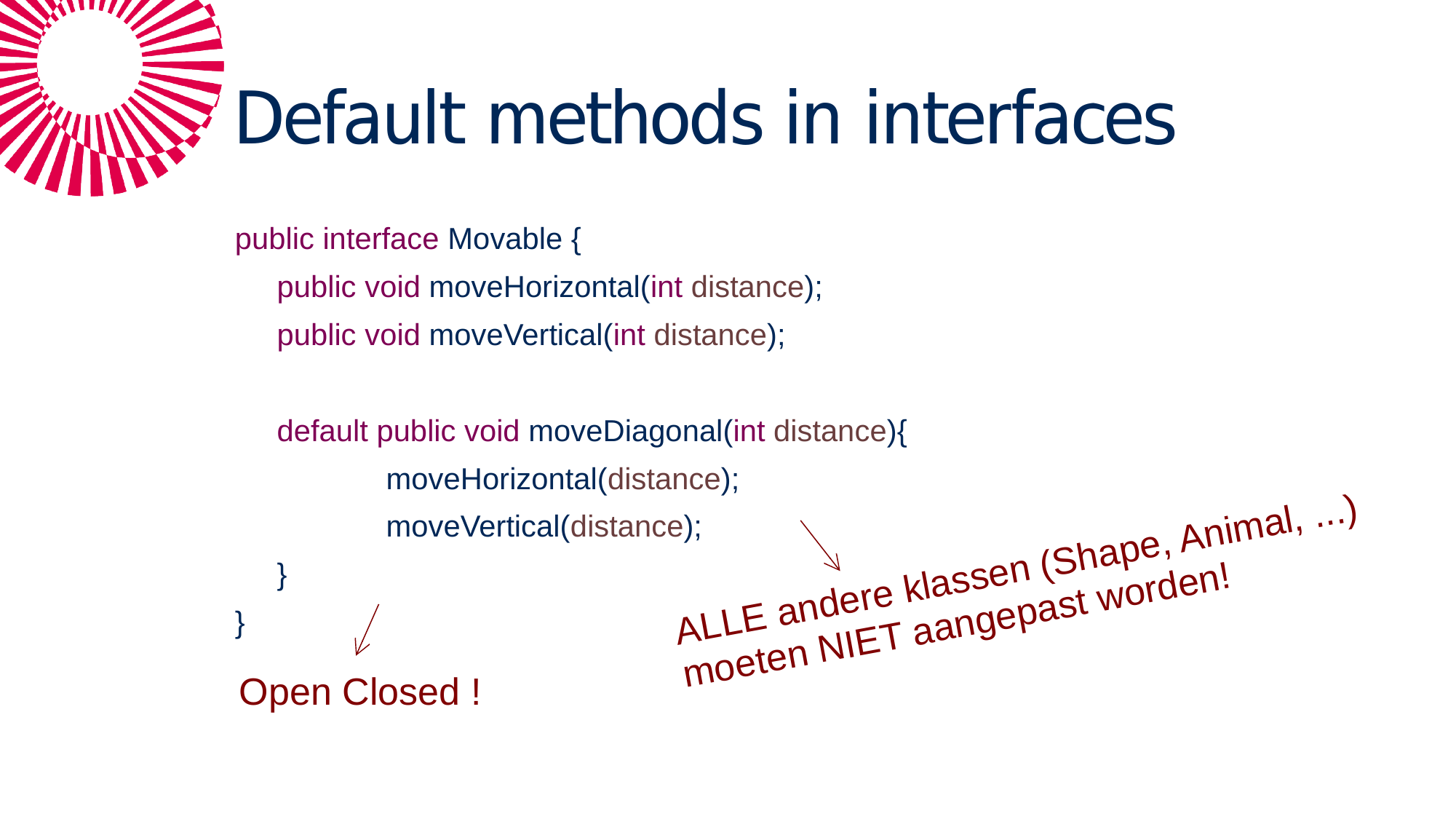

# Default methods in interfaces
public interface Movable {
	public void moveHorizontal(int distance);
	public void moveVertical(int distance);

	default public void moveDiagonal(int distance){
		moveHorizontal(distance);
		moveVertical(distance);
	}
}
ALLE andere klassen (Shape, Animal, ...)
moeten NIET aangepast worden!
Open Closed !